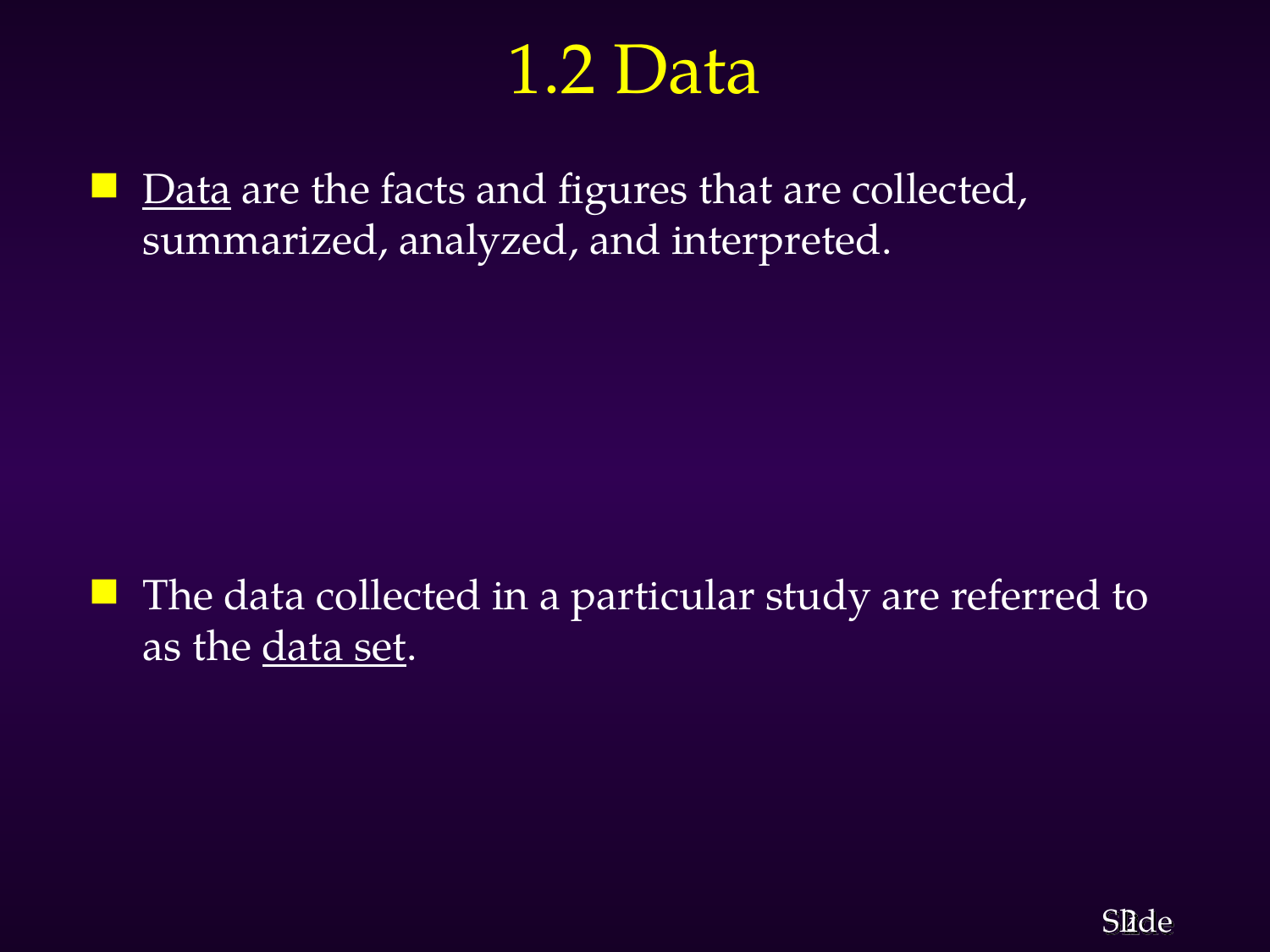

# 1.2 Data
Data are the facts and figures that are collected, summarized, analyzed, and interpreted.

The data collected in a particular study are referred to as the data set.